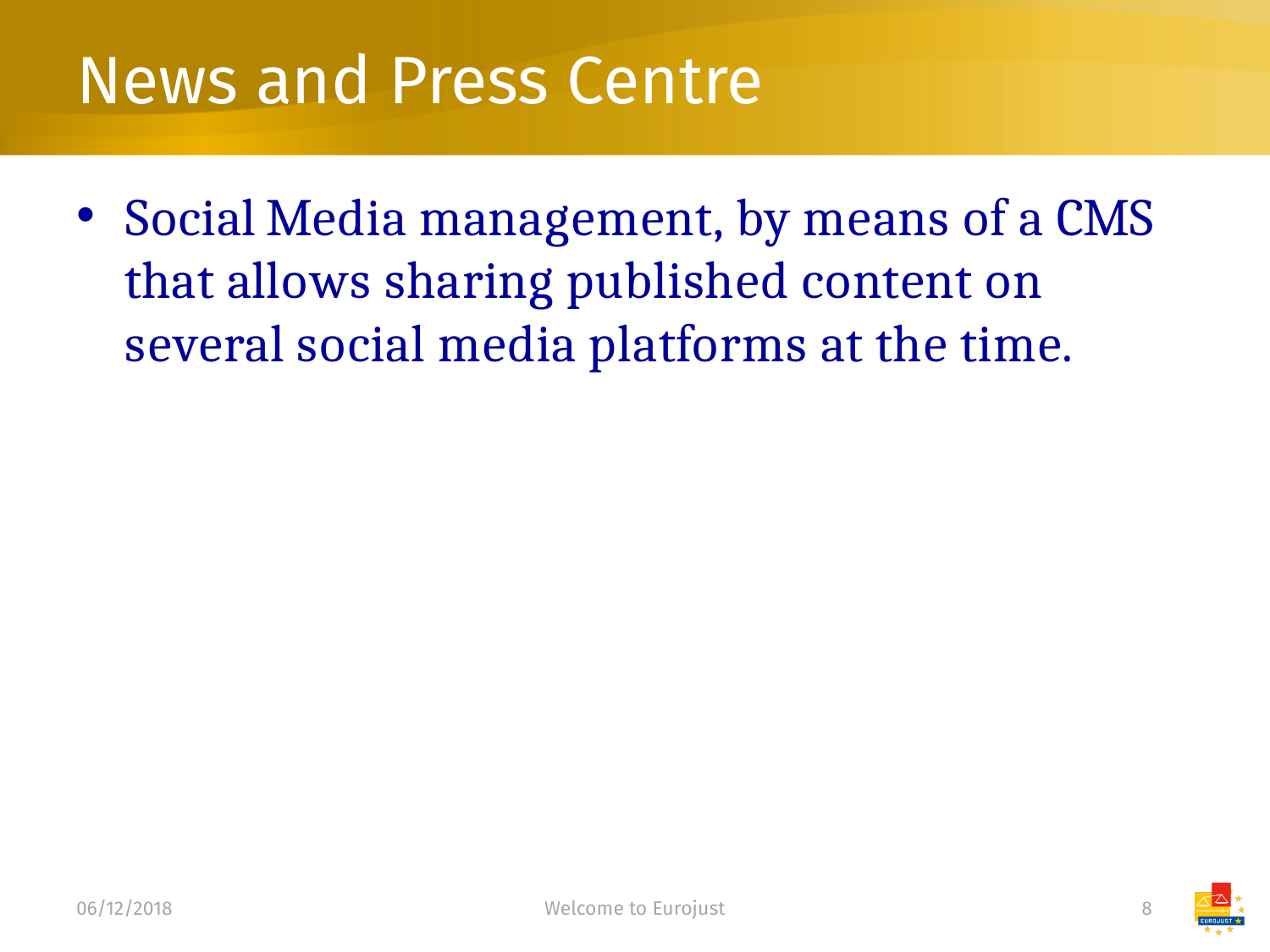

# News and Press Centre
Social Media management, by means of a CMS that allows sharing published content on several social media platforms at the time.

06/12/2018
Welcome to Eurojust
8